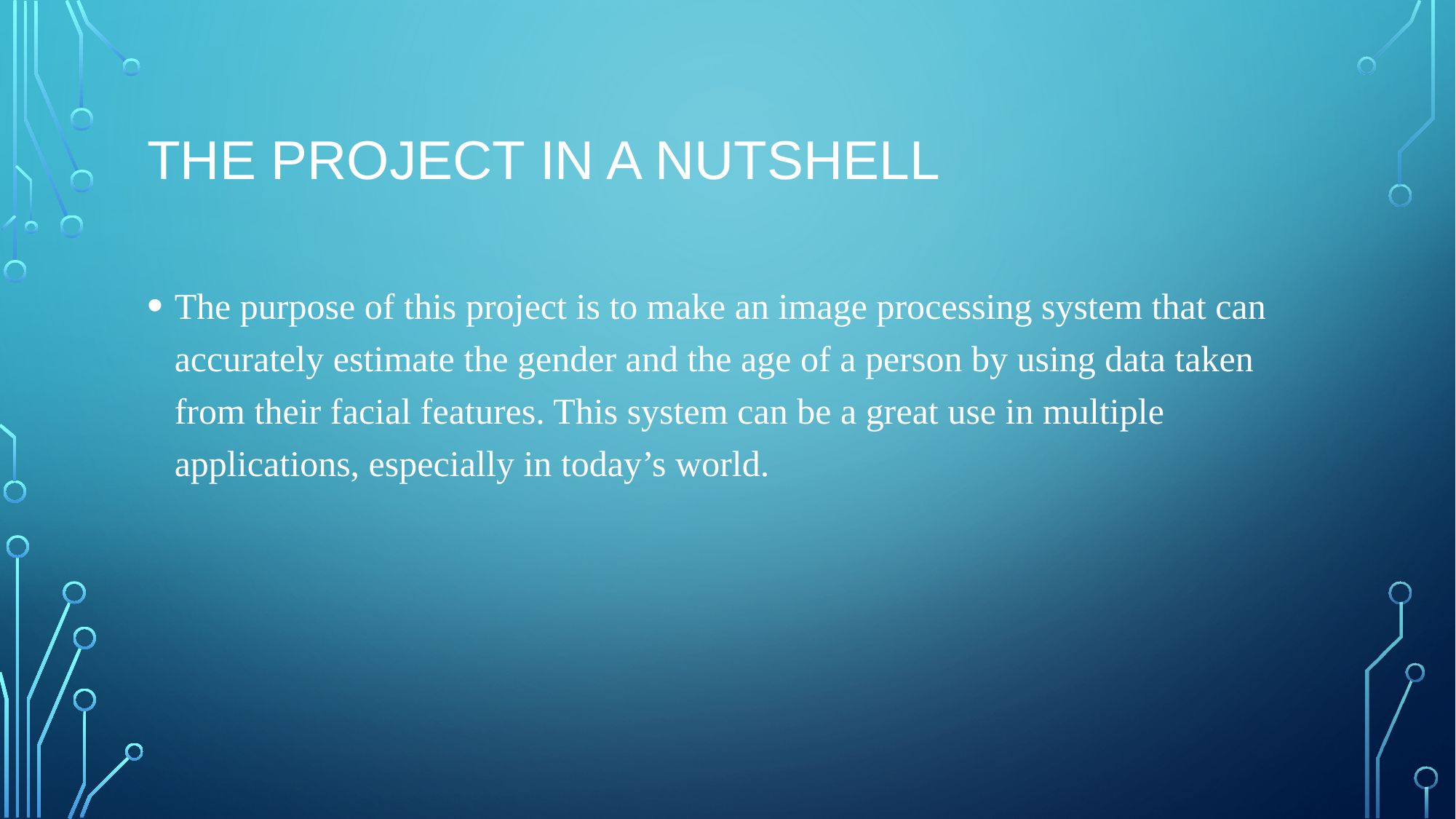

# The Project ın a nutshell
The purpose of this project is to make an image processing system that can accurately estimate the gender and the age of a person by using data taken from their facial features. This system can be a great use in multiple applications, especially in today’s world.